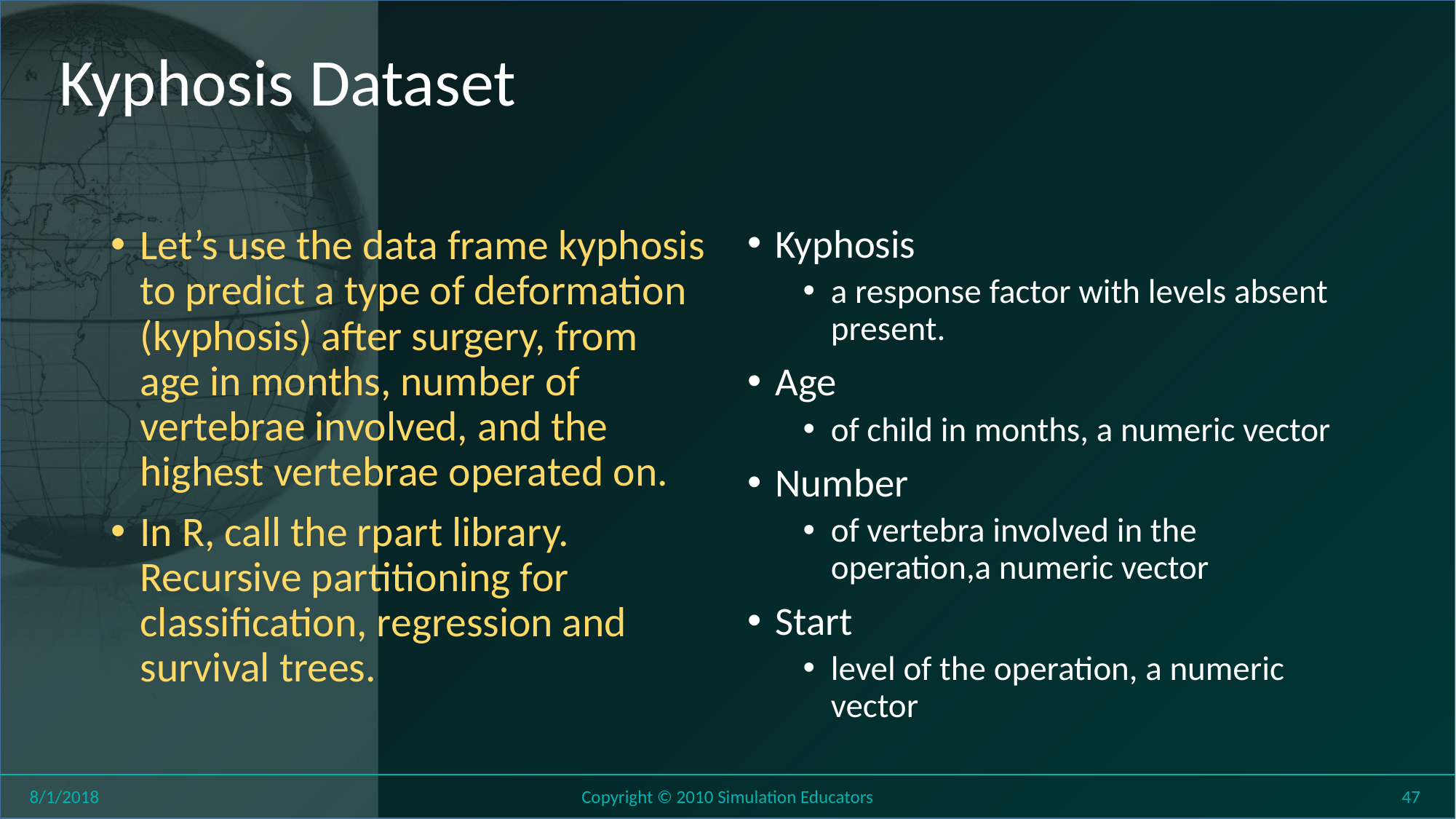

# Kyphosis Dataset
Let’s use the data frame kyphosis to predict a type of deformation (kyphosis) after surgery, from age in months, number of vertebrae involved, and the highest vertebrae operated on.
In R, call the rpart library. Recursive partitioning for classification, regression and survival trees.
Kyphosis
a response factor with levels absent present.
Age
of child in months, a numeric vector
Number
of vertebra involved in the operation,a numeric vector
Start
level of the operation, a numeric vector
8/1/2018
Copyright © 2010 Simulation Educators
47